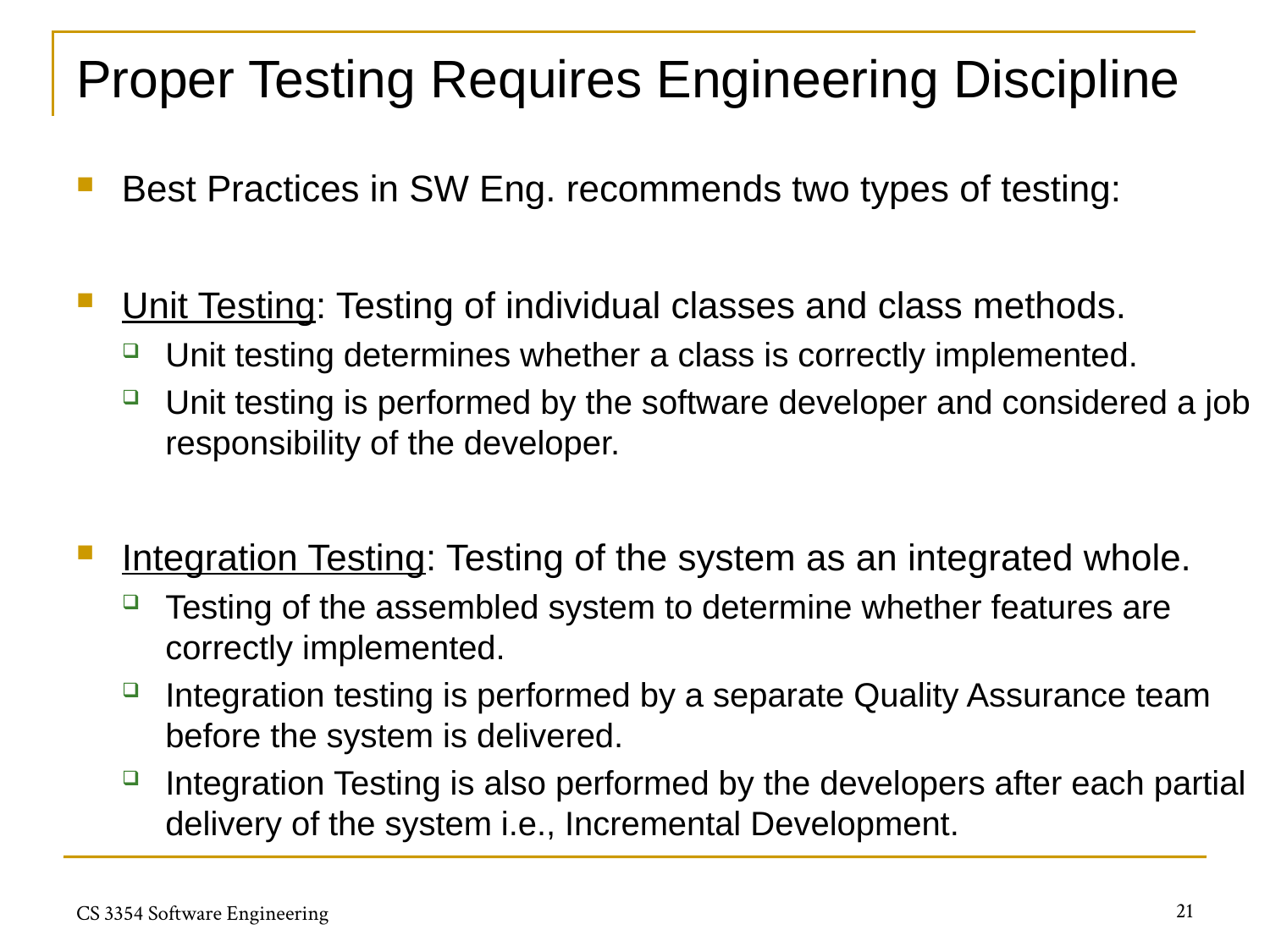

# Proper Testing Requires Engineering Discipline
Best Practices in SW Eng. recommends two types of testing:

Unit Testing: Testing of individual classes and class methods.
Unit testing determines whether a class is correctly implemented.
Unit testing is performed by the software developer and considered a job responsibility of the developer.

Integration Testing: Testing of the system as an integrated whole.
Testing of the assembled system to determine whether features are correctly implemented.
Integration testing is performed by a separate Quality Assurance team before the system is delivered.
Integration Testing is also performed by the developers after each partial delivery of the system i.e., Incremental Development.
21
CS 3354 Software Engineering